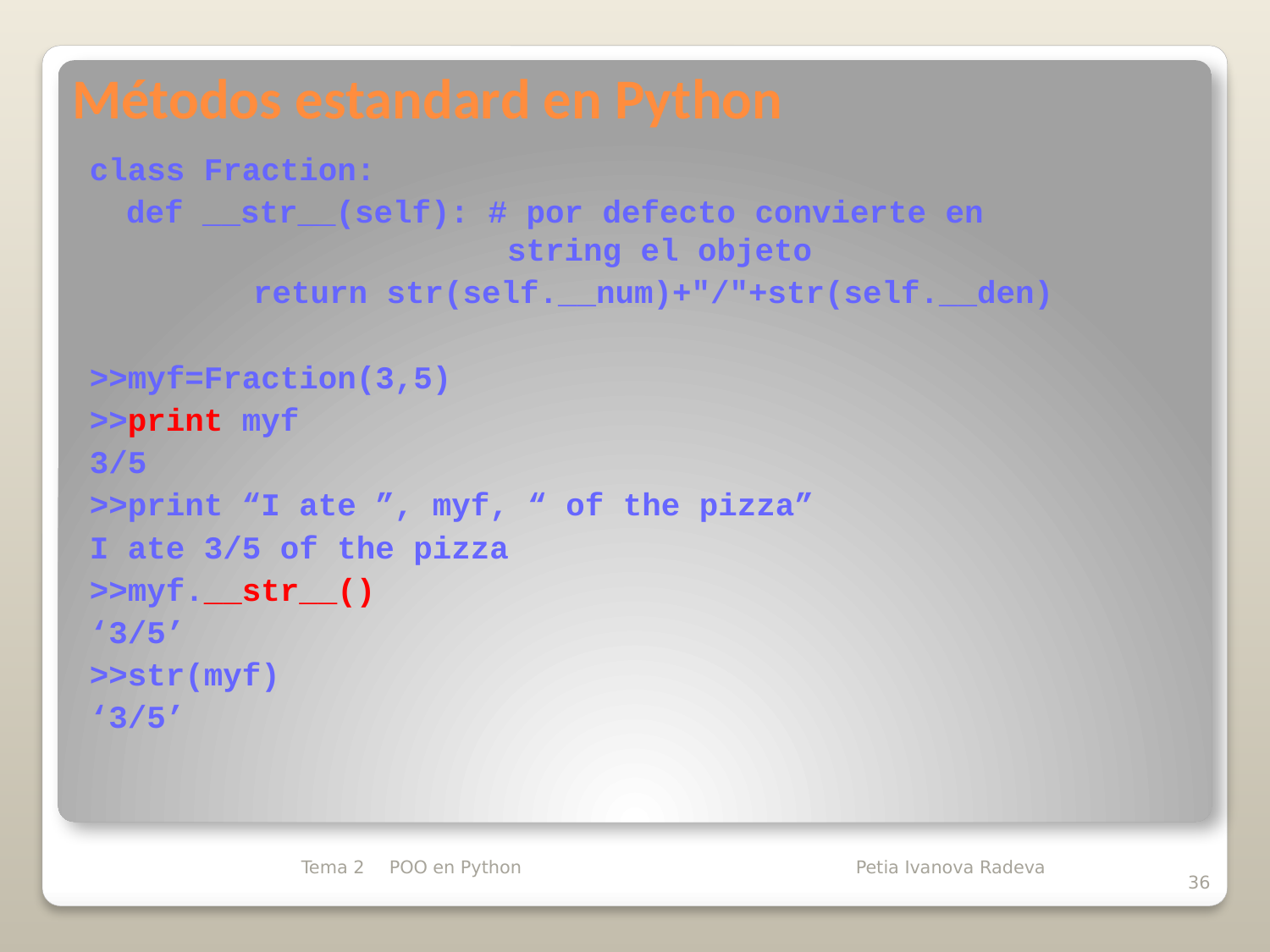

Métodos estandard en Python
class Fraction:
	def __str__(self): # por defecto convierte en 					string el objeto
 		return str(self.__num)+"/"+str(self.__den)

>>myf=Fraction(3,5)
>>print myf
3/5
>>print “I ate ”, myf, “ of the pizza”
I ate 3/5 of the pizza
>>myf.__str__()
‘3/5’
>>str(myf)
‘3/5’

Tema 2
POO en Python
36